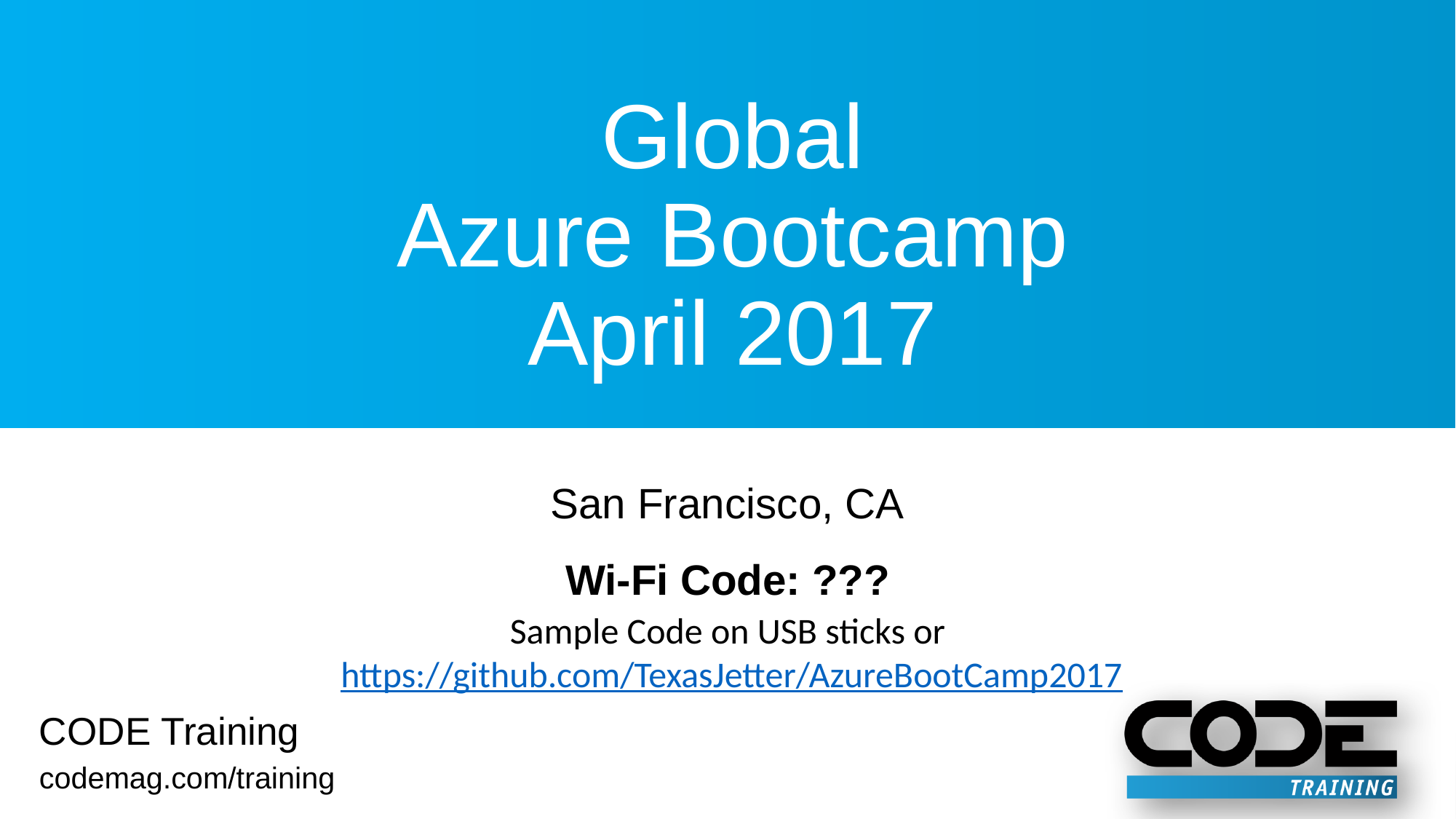

# Global Azure Bootcamp April 2017
San Francisco, CA
Wi-Fi Code: ???
Sample Code on USB sticks or
 https://github.com/TexasJetter/AzureBootCamp2017